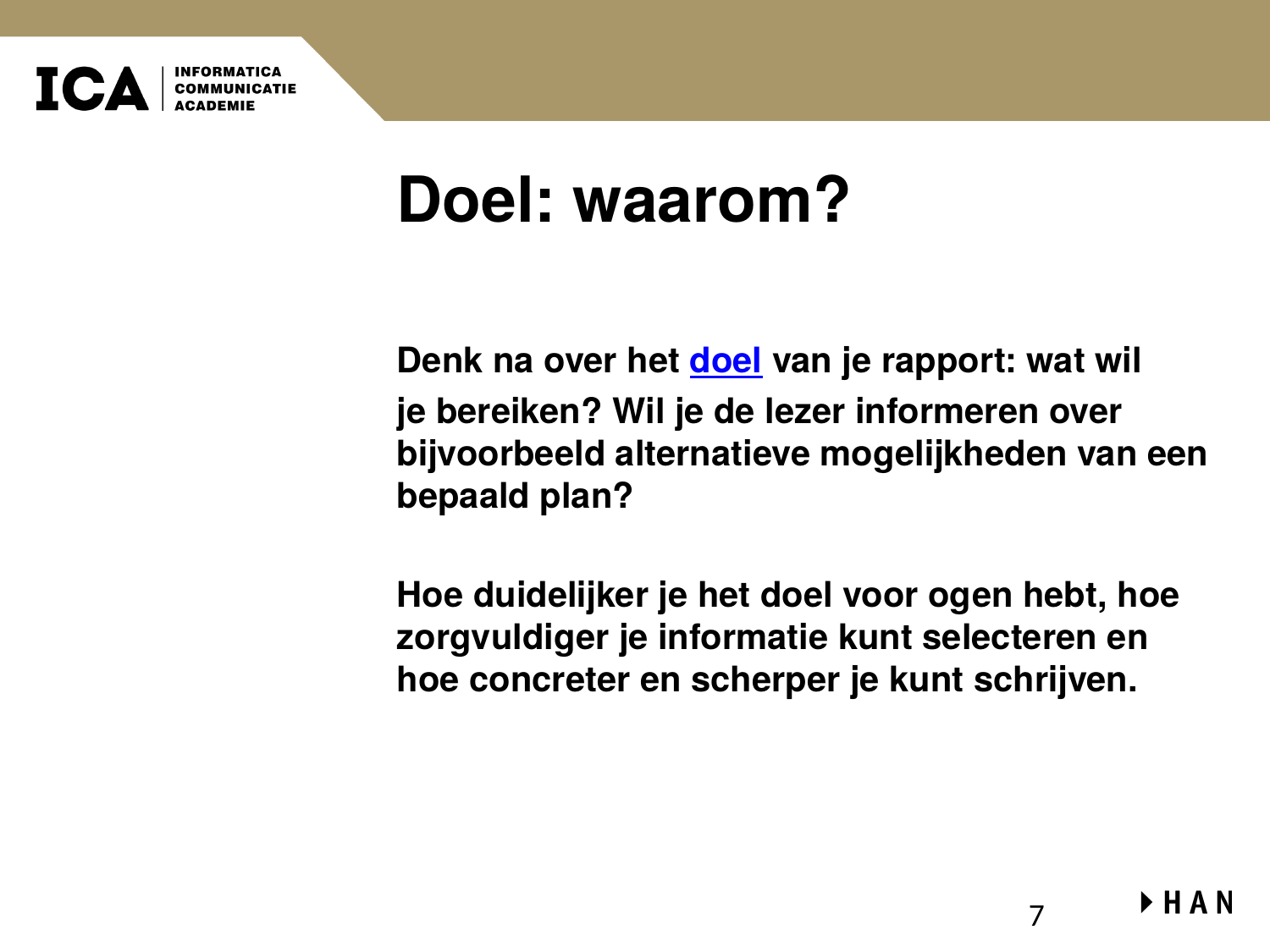

# Doel: waarom?

Denk na over het doel van je rapport: wat wil je bereiken? Wil je de lezer informeren over bijvoorbeeld alternatieve mogelijkheden van een bepaald plan?

Hoe duidelijker je het doel voor ogen hebt, hoe zorgvuldiger je informatie kunt selecteren en hoe concreter en scherper je kunt schrijven.

7